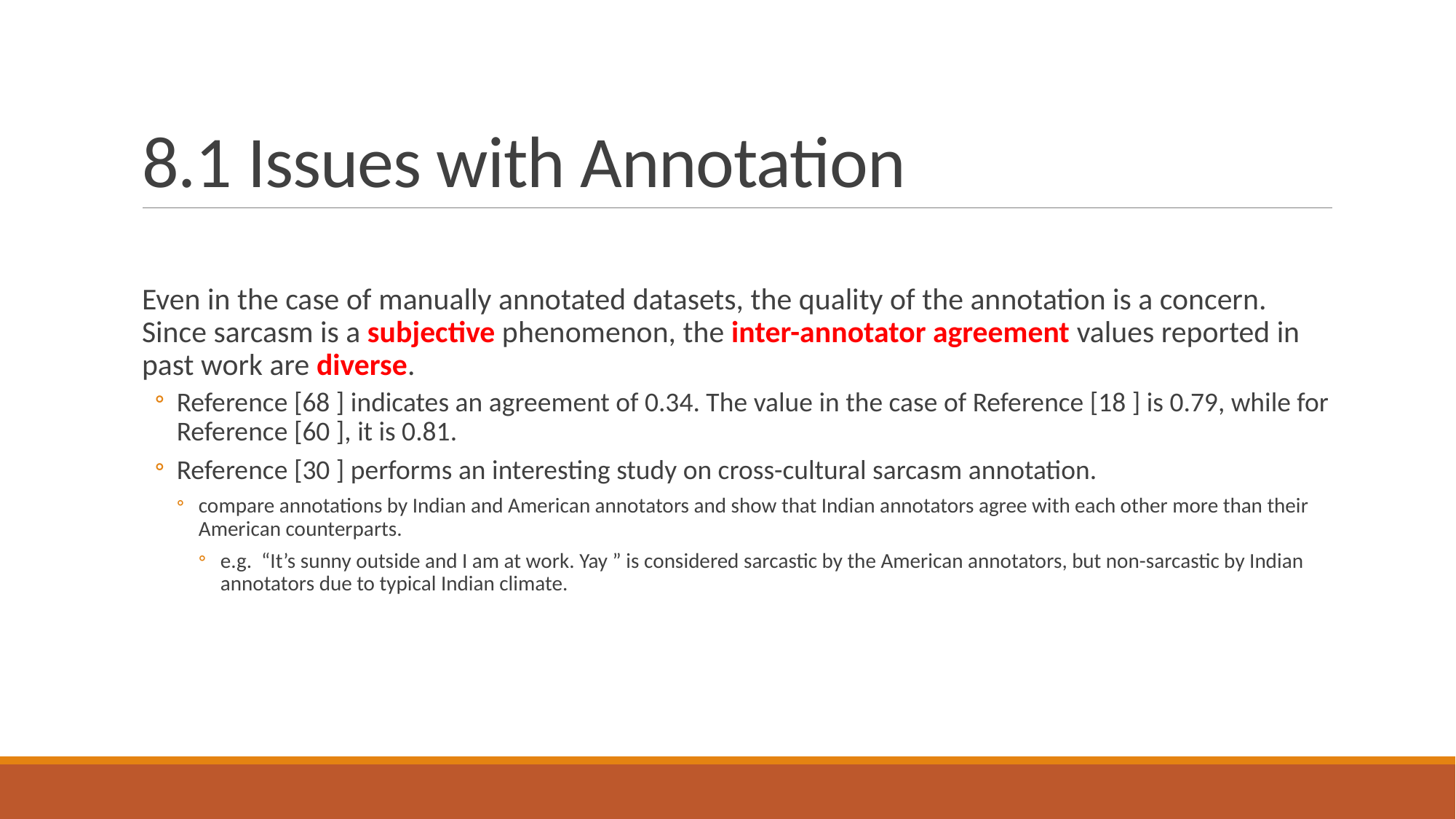

# 8.1 Issues with Annotation

Even in the case of manually annotated datasets, the quality of the annotation is a concern. Since sarcasm is a subjective phenomenon, the inter-annotator agreement values reported in past work are diverse.
Reference [68 ] indicates an agreement of 0.34. The value in the case of Reference [18 ] is 0.79, while for Reference [60 ], it is 0.81.
Reference [30 ] performs an interesting study on cross-cultural sarcasm annotation.
compare annotations by Indian and American annotators and show that Indian annotators agree with each other more than their American counterparts.
e.g.  “It’s sunny outside and I am at work. Yay ” is considered sarcastic by the American annotators, but non-sarcastic by Indian annotators due to typical Indian climate.